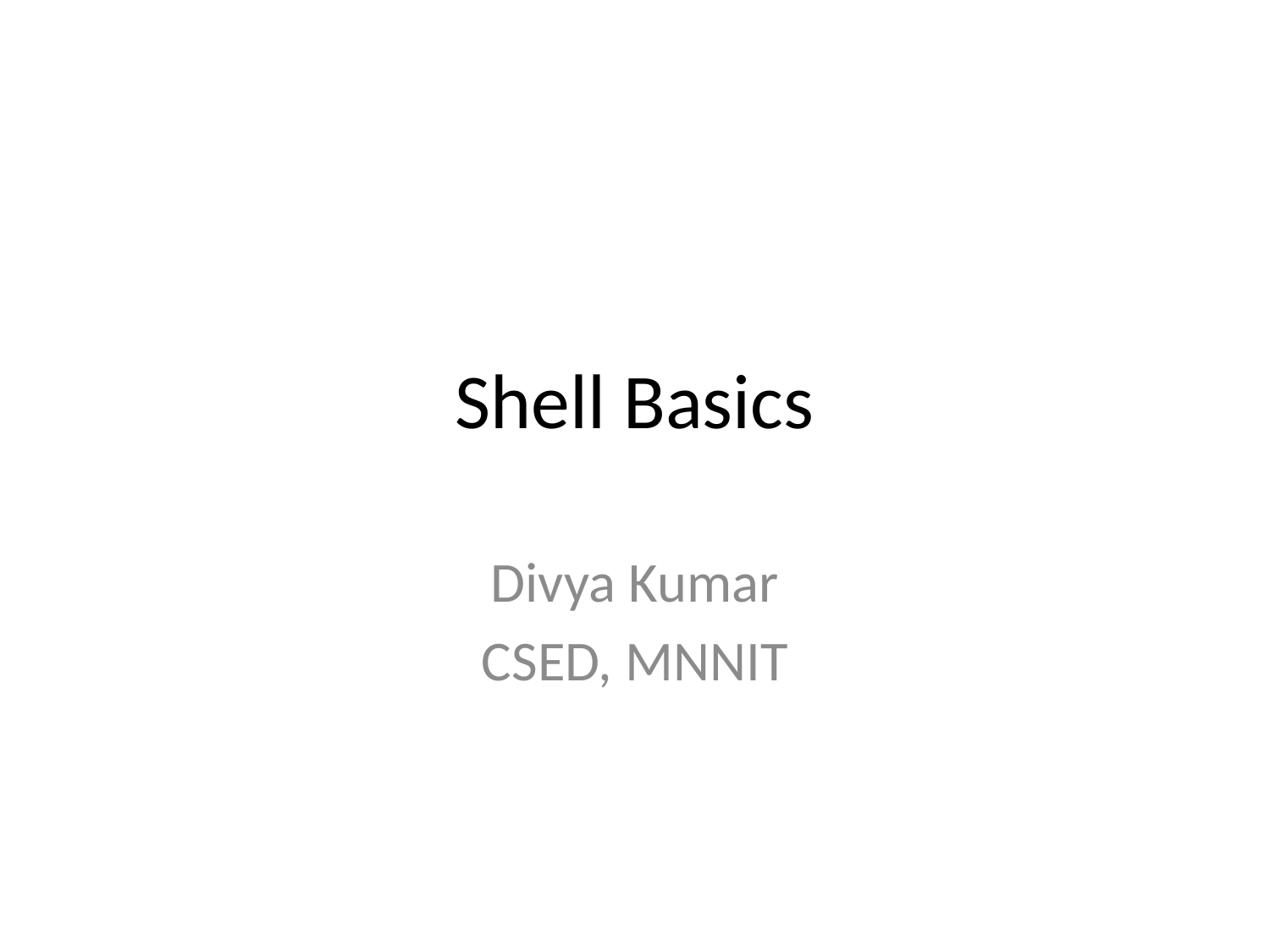

# Shell Basics
Divya Kumar
CSED, MNNIT